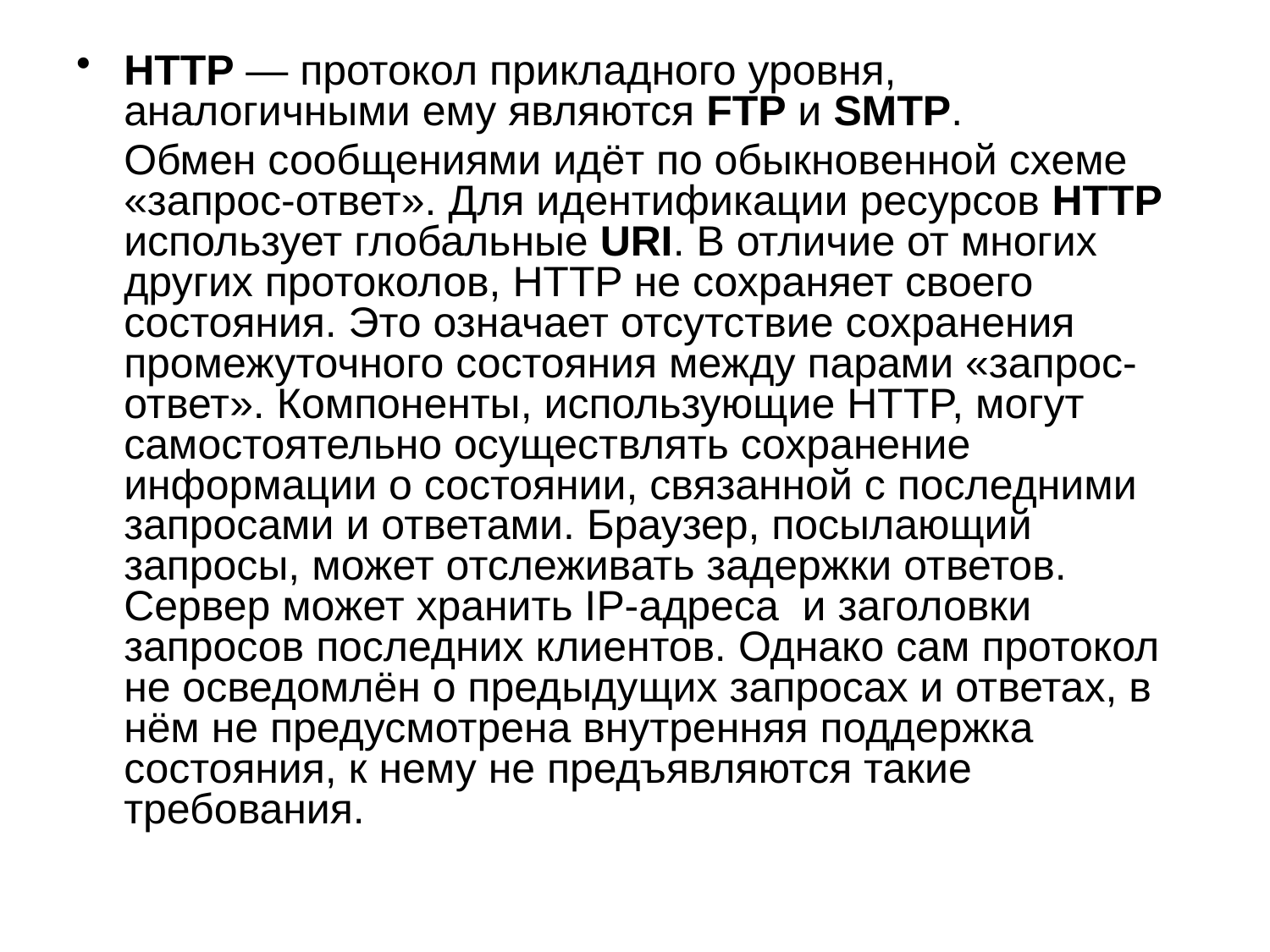

HTTP — протокол прикладного уровня, аналогичными ему являются FTP и SMTP.
	Обмен сообщениями идёт по обыкновенной схеме «запрос-ответ». Для идентификации ресурсов HTTP использует глобальные URI. В отличие от многих других протоколов, HTTP не сохраняет своего состояния. Это означает отсутствие сохранения промежуточного состояния между парами «запрос-ответ». Компоненты, использующие HTTP, могут самостоятельно осуществлять сохранение информации о состоянии, связанной с последними запросами и ответами. Браузер, посылающий запросы, может отслеживать задержки ответов. Сервер может хранить IP-адреса  и заголовки запросов последних клиентов. Однако сам протокол не осведомлён о предыдущих запросах и ответах, в нём не предусмотрена внутренняя поддержка состояния, к нему не предъявляются такие требования.